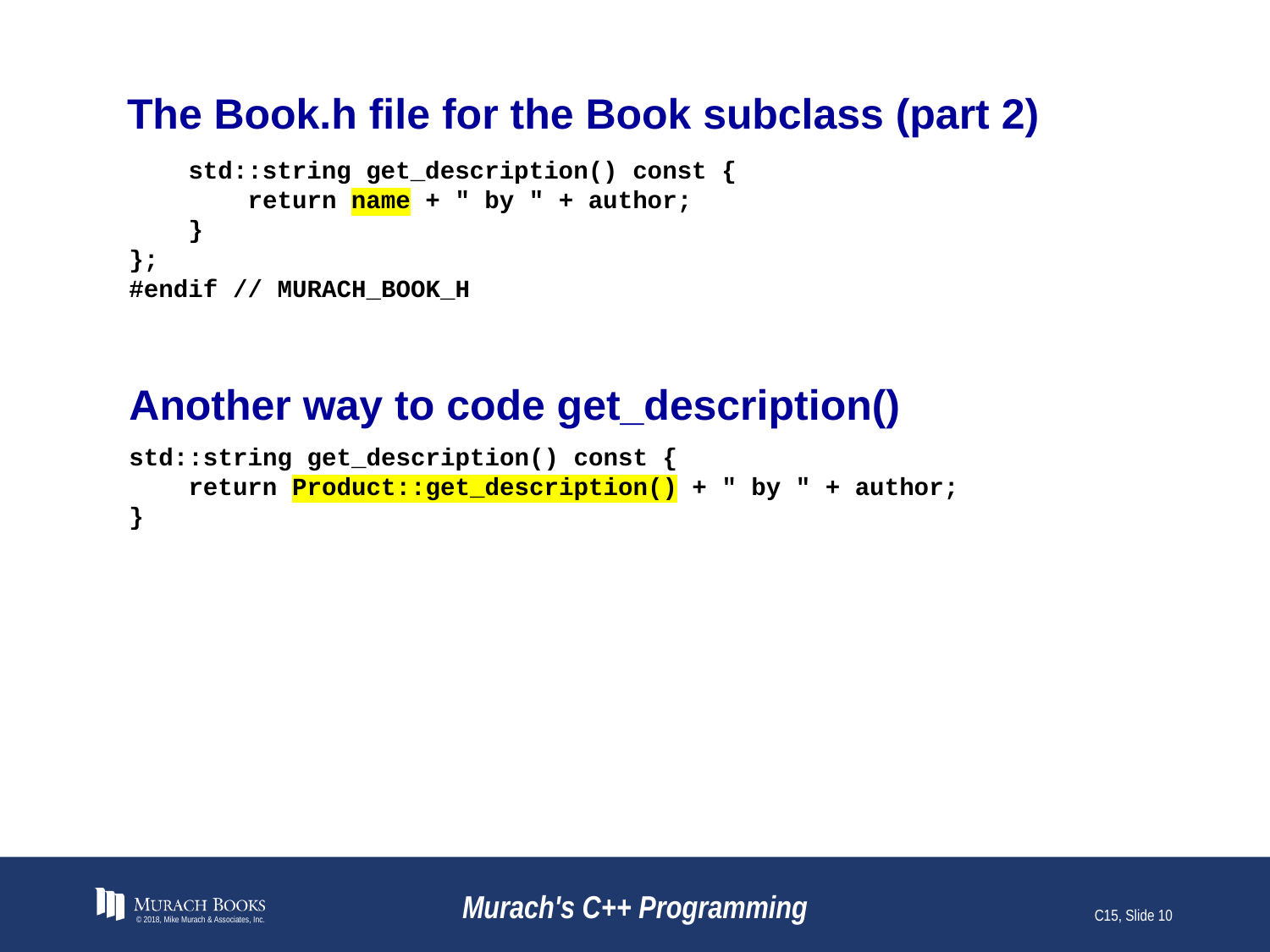

# The Book.h file for the Book subclass (part 2)
    std::string get_description() const {
        return name + " by " + author;
    }
};
#endif // MURACH_BOOK_H
Another way to code get_description()
std::string get_description() const {
    return Product::get_description() + " by " + author;
}
© 2018, Mike Murach & Associates, Inc.
Murach's C++ Programming

C15, Slide 10